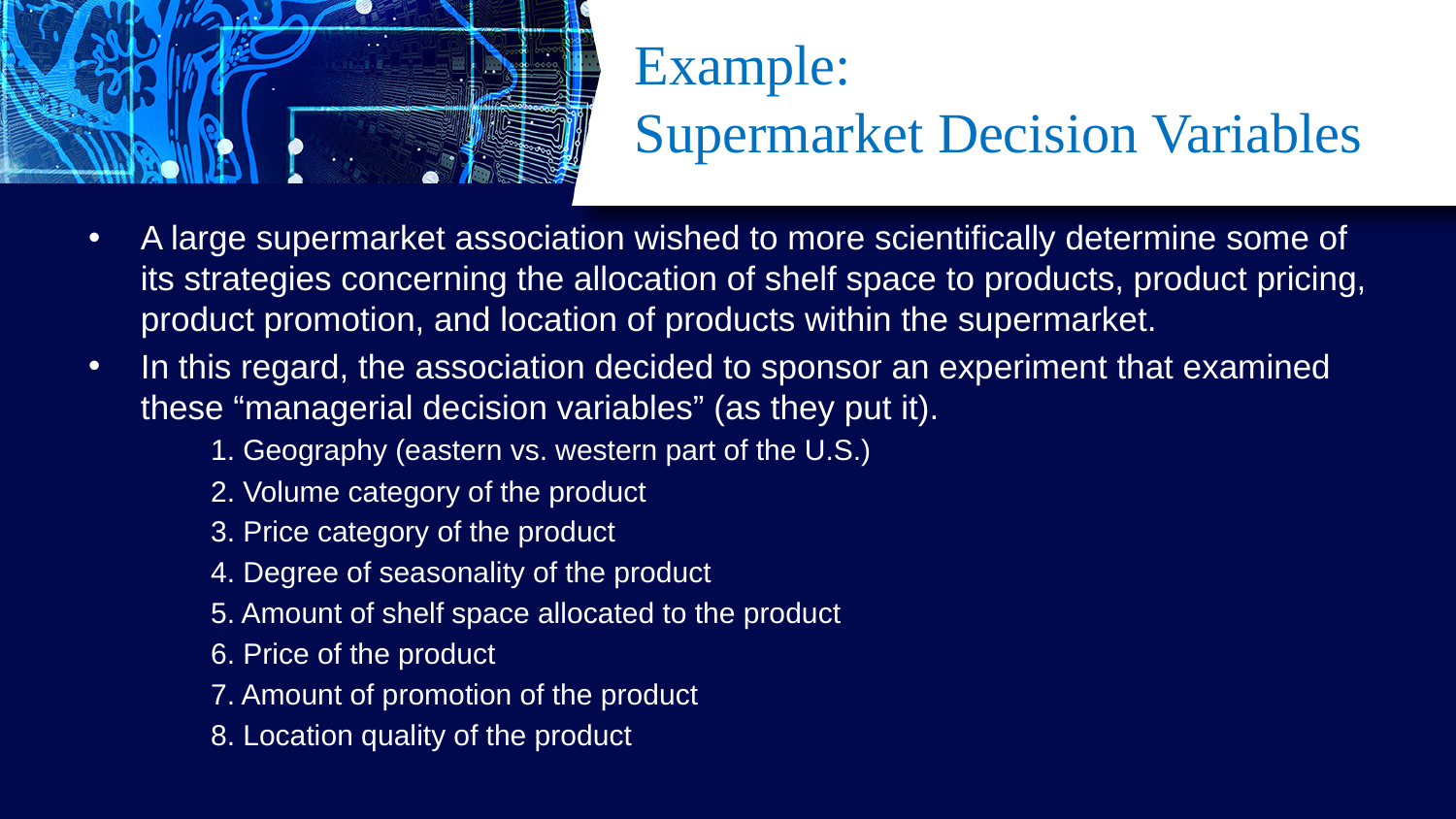

# Example: Supermarket Decision Variables
A large supermarket association wished to more scientifically determine some of its strategies concerning the allocation of shelf space to products, product pricing, product promotion, and location of products within the supermarket.
In this regard, the association decided to sponsor an experiment that examined these “managerial decision variables” (as they put it).
1. Geography (eastern vs. western part of the U.S.)
2. Volume category of the product
3. Price category of the product
4. Degree of seasonality of the product
5. Amount of shelf space allocated to the product
6. Price of the product
7. Amount of promotion of the product
8. Location quality of the product